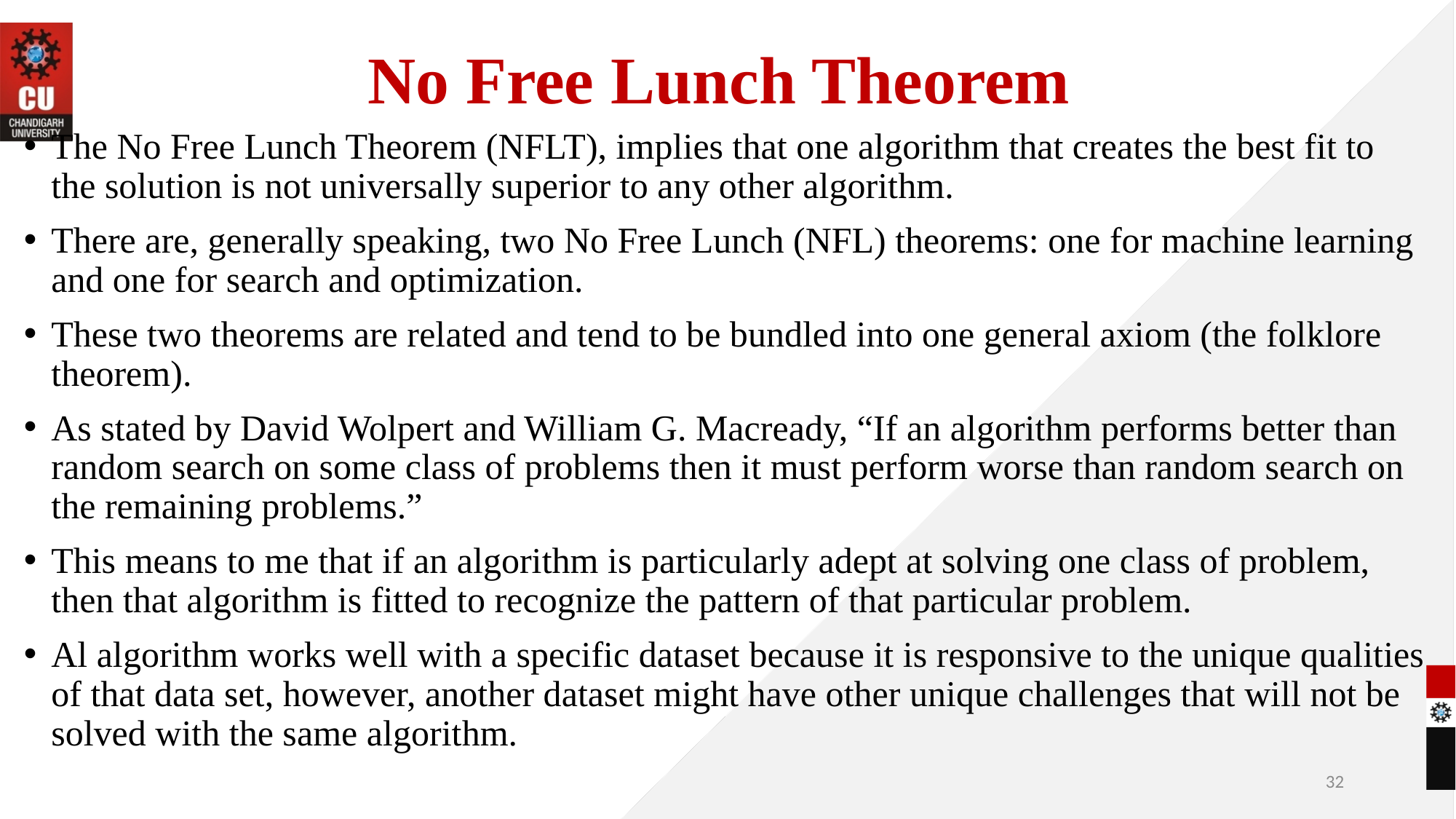

# No Free Lunch Theorem
The No Free Lunch Theorem (NFLT), implies that one algorithm that creates the best fit to the solution is not universally superior to any other algorithm.
There are, generally speaking, two No Free Lunch (NFL) theorems: one for machine learning and one for search and optimization.
These two theorems are related and tend to be bundled into one general axiom (the folklore theorem).
As stated by David Wolpert and William G. Macready, “If an algorithm performs better than random search on some class of problems then it must perform worse than random search on the remaining problems.”
This means to me that if an algorithm is particularly adept at solving one class of problem, then that algorithm is fitted to recognize the pattern of that particular problem.
Al algorithm works well with a specific dataset because it is responsive to the unique qualities of that data set, however, another dataset might have other unique challenges that will not be solved with the same algorithm.

32